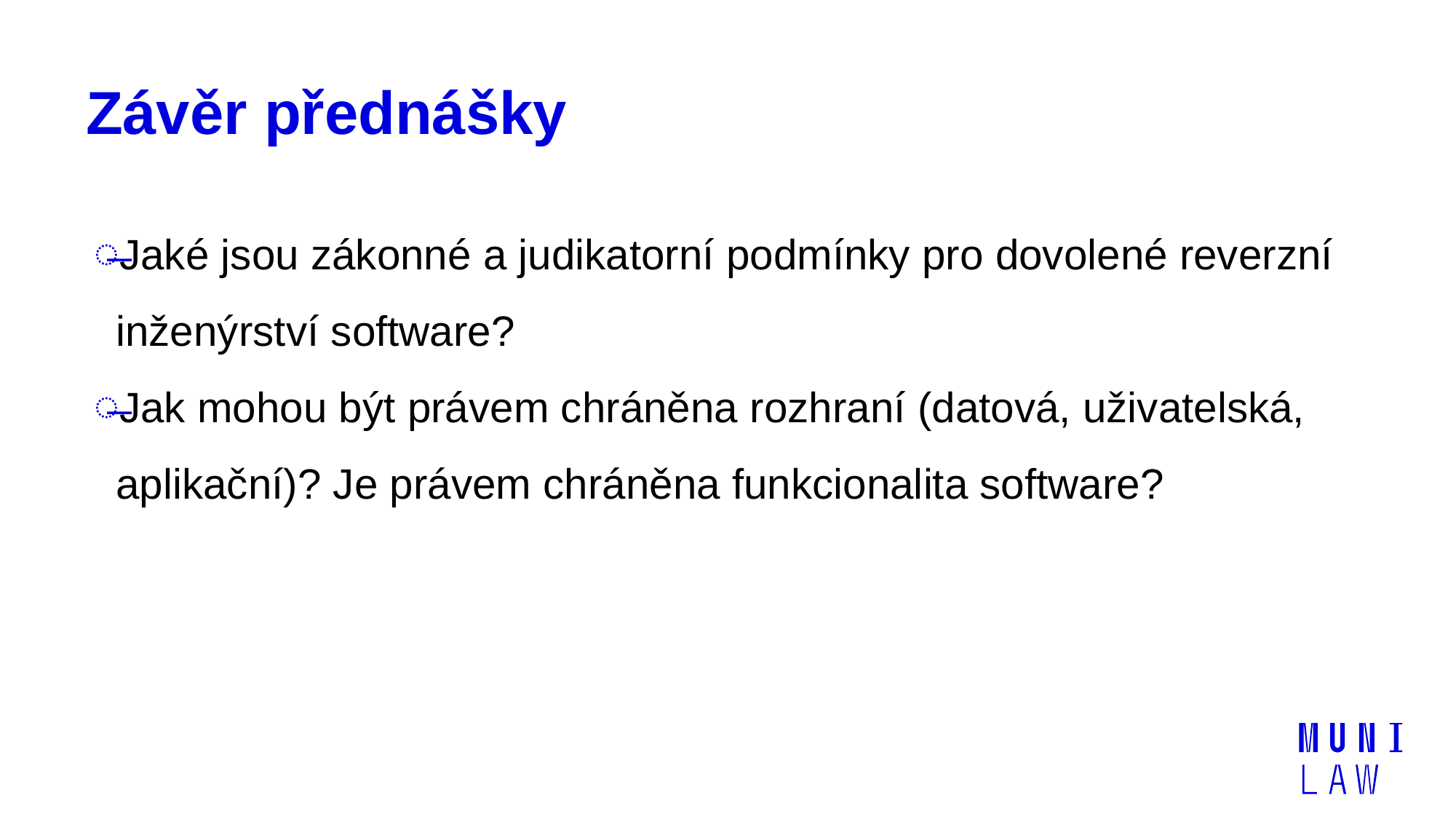

# Závěr přednášky
Jaké jsou zákonné a judikatorní podmínky pro dovolené reverzní inženýrství software?
Jak mohou být právem chráněna rozhraní (datová, uživatelská, aplikační)? Je právem chráněna funkcionalita software?